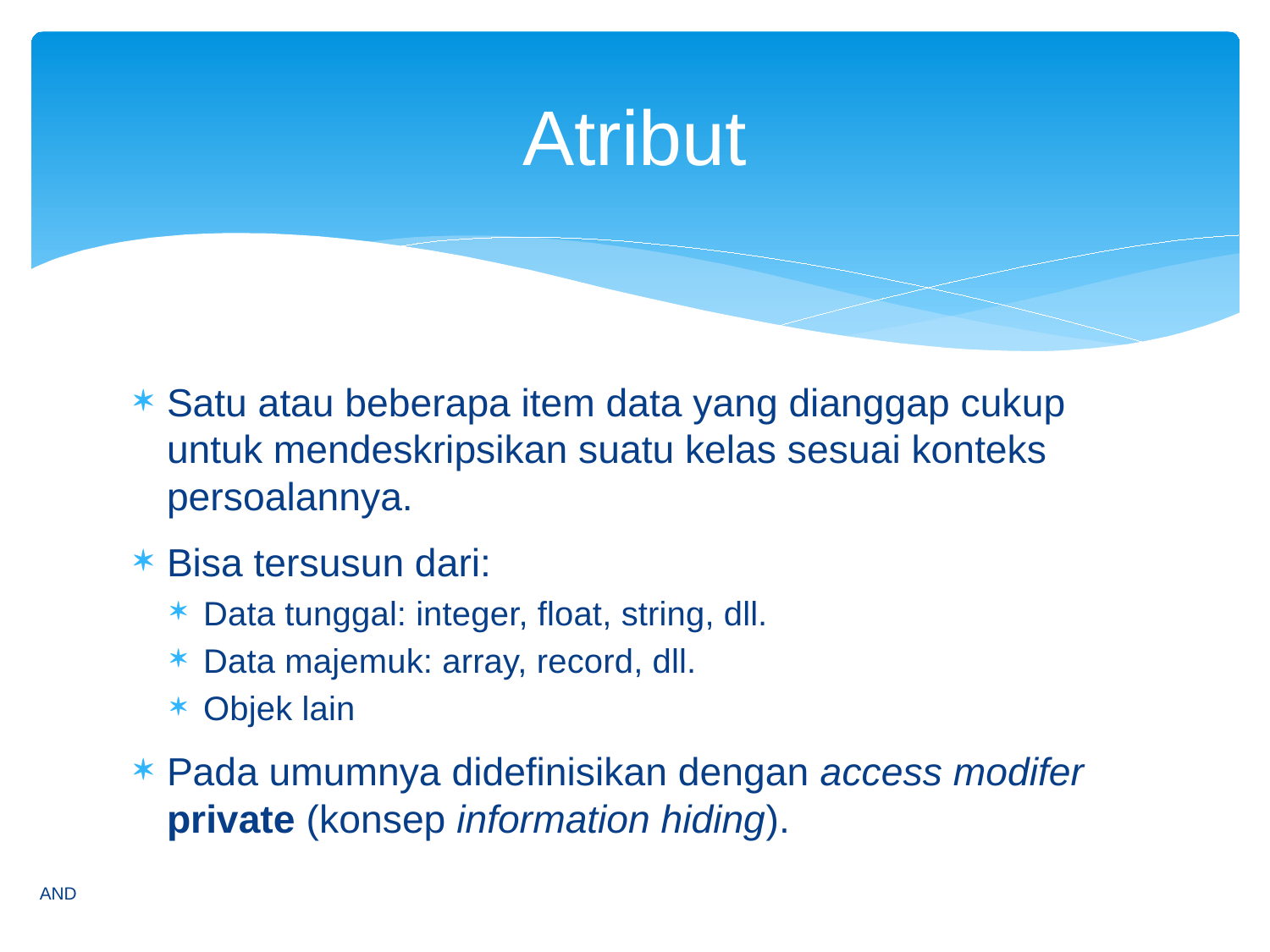

# Atribut
Satu atau beberapa item data yang dianggap cukup untuk mendeskripsikan suatu kelas sesuai konteks persoalannya.
Bisa tersusun dari:
Data tunggal: integer, float, string, dll.
Data majemuk: array, record, dll.
Objek lain
Pada umumnya didefinisikan dengan access modifer private (konsep information hiding).
AND